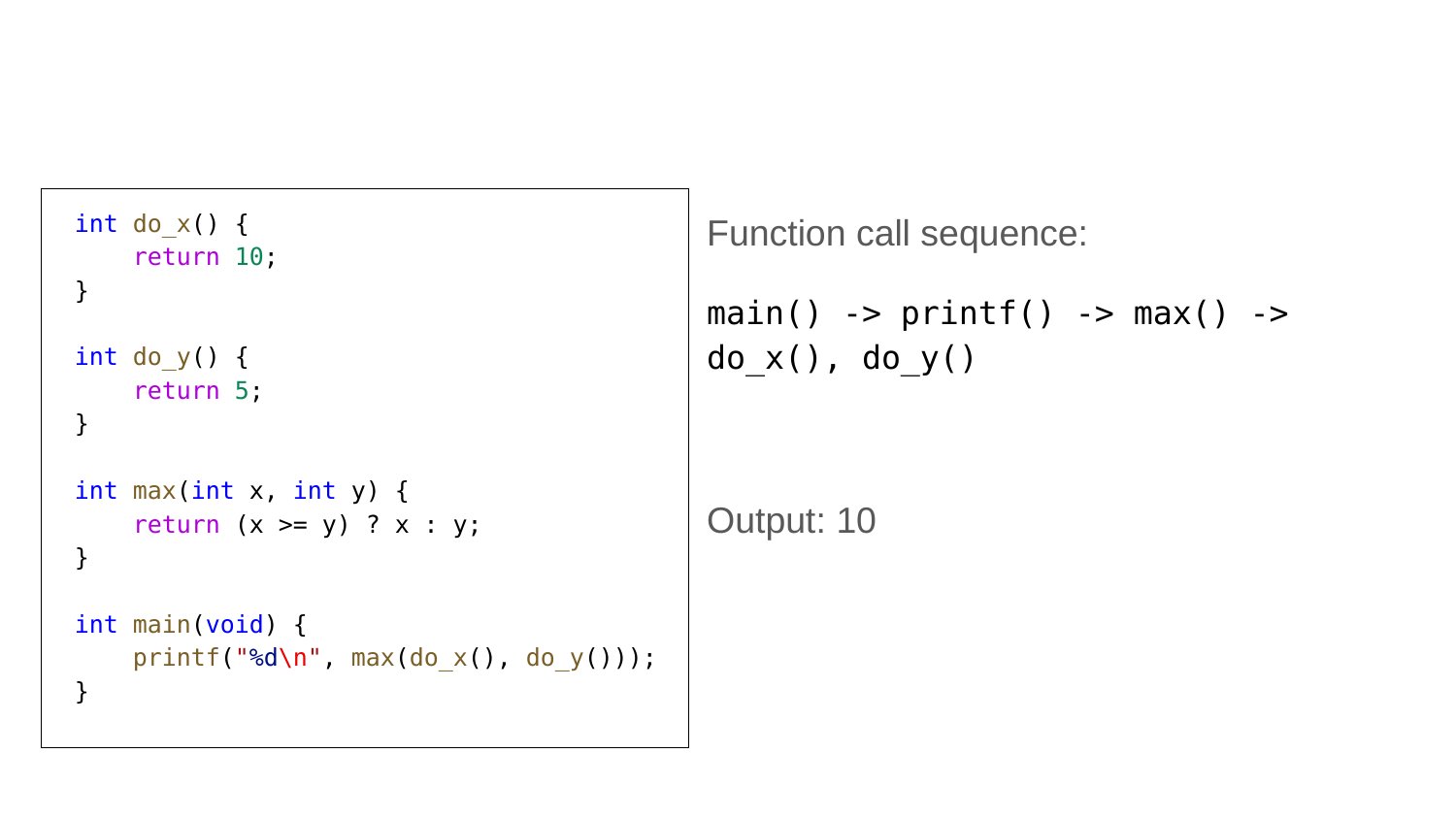

int do_x() {
    return 10;
}
int do_y() {
    return 5;
}
int max(int x, int y) {
    return (x >= y) ? x : y;
}
int main(void) {
    printf("%d\n", max(do_x(), do_y()));
}
Function call sequence:
main() -> printf() -> max() -> do_x(), do_y()

Output: 10